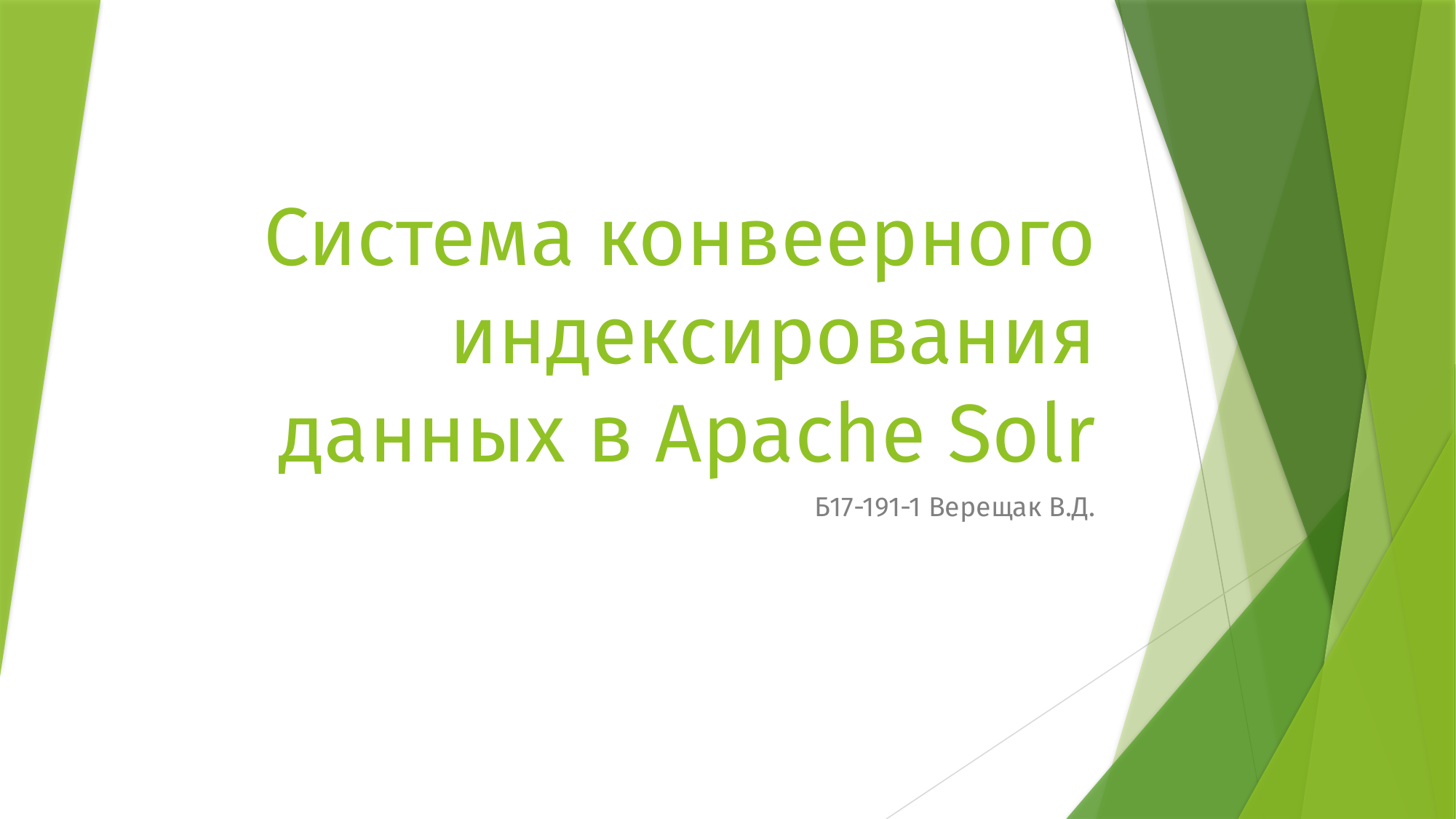

# Система конвеерного индексирования данных в Apache Solr
Б17-191-1 Верещак В.Д.